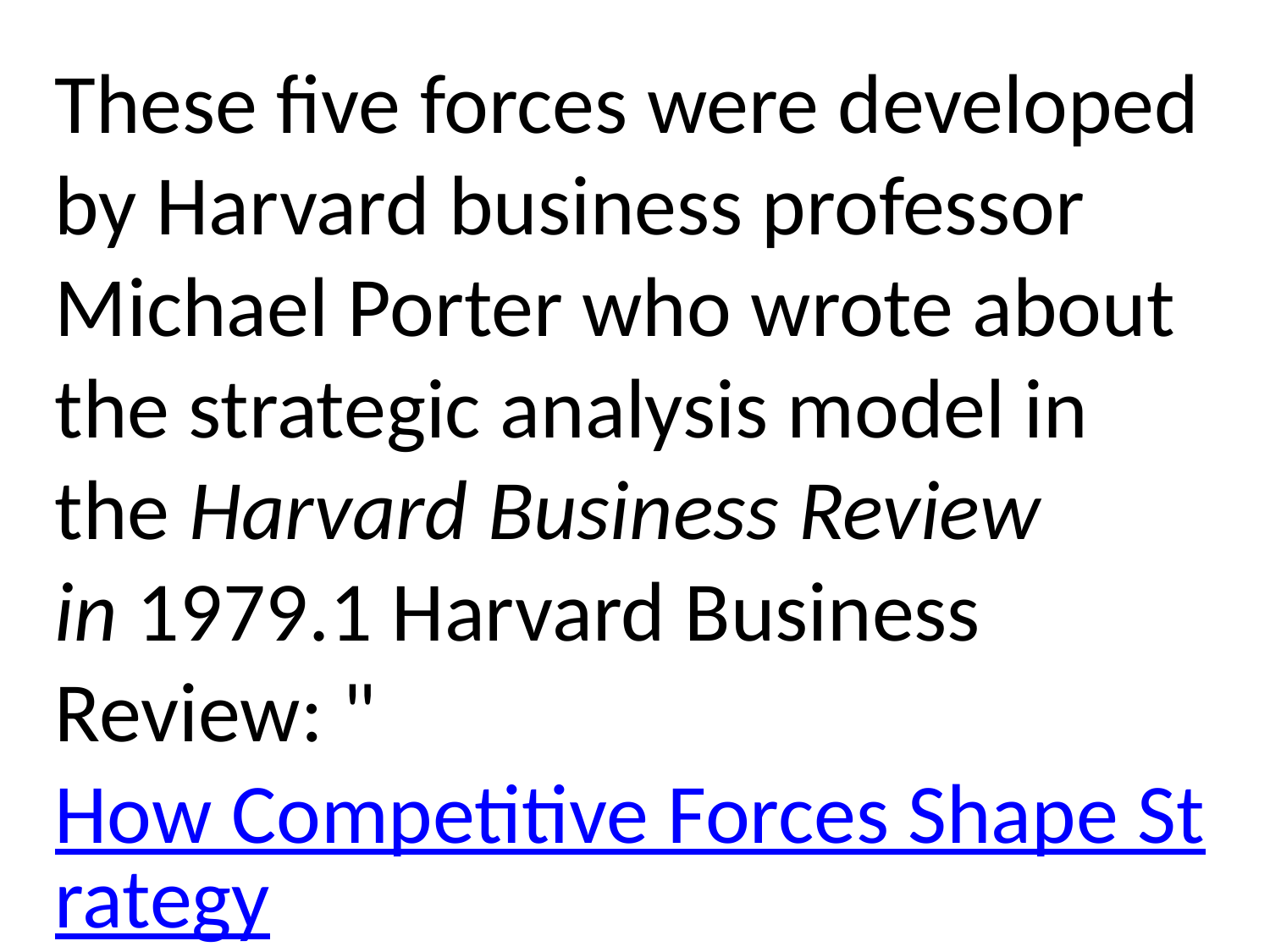

These five forces were developed by Harvard business professor Michael Porter who wrote about the strategic analysis model in the Harvard Business Review in 1979.1 Harvard Business Review: "How Competitive Forces Shape Strategy." Pages 137-145